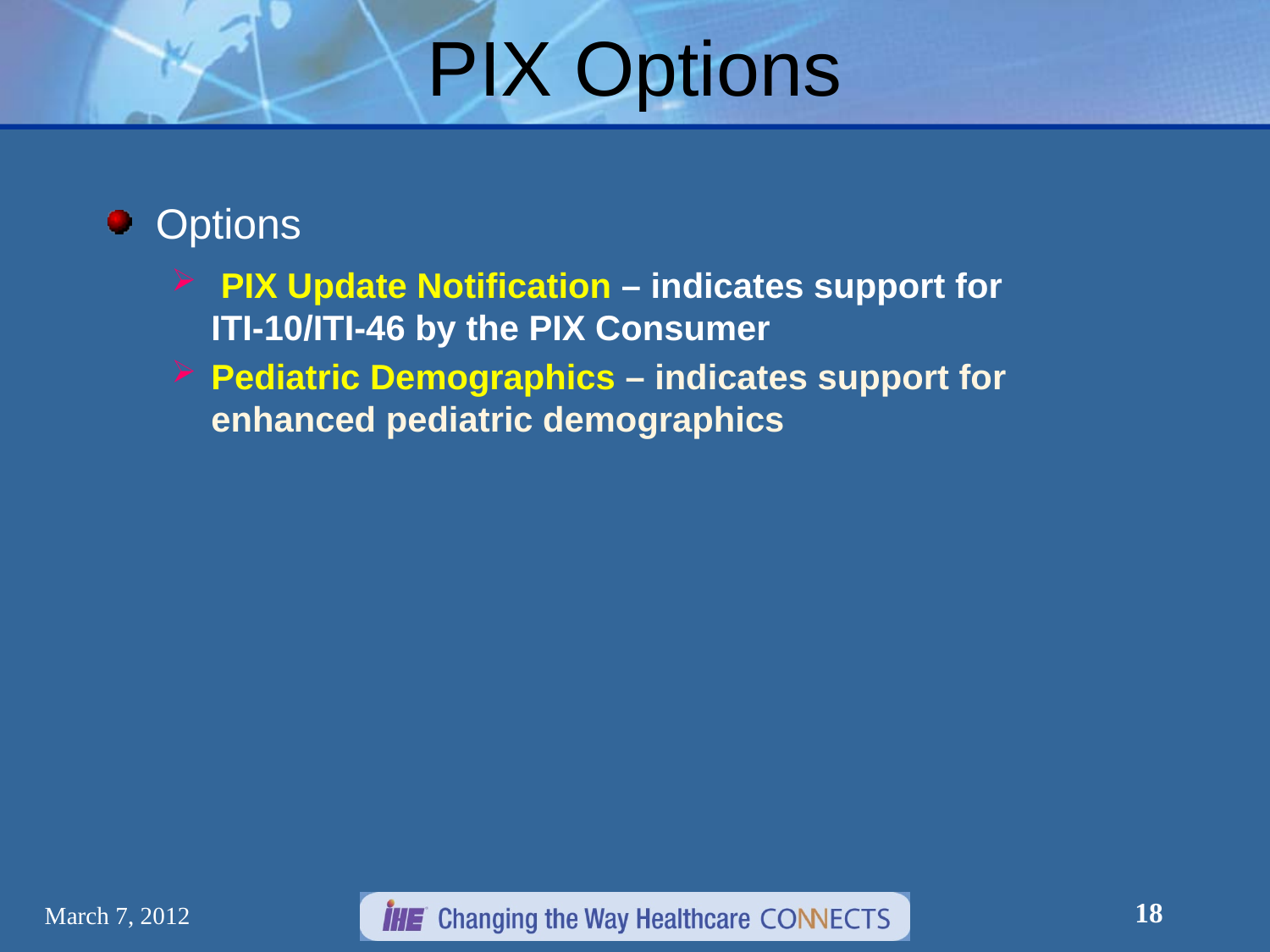

# PIX Options
Options
 PIX Update Notification – indicates support for ITI-10/ITI-46 by the PIX Consumer
Pediatric Demographics – indicates support for enhanced pediatric demographics

18
March 7, 2012